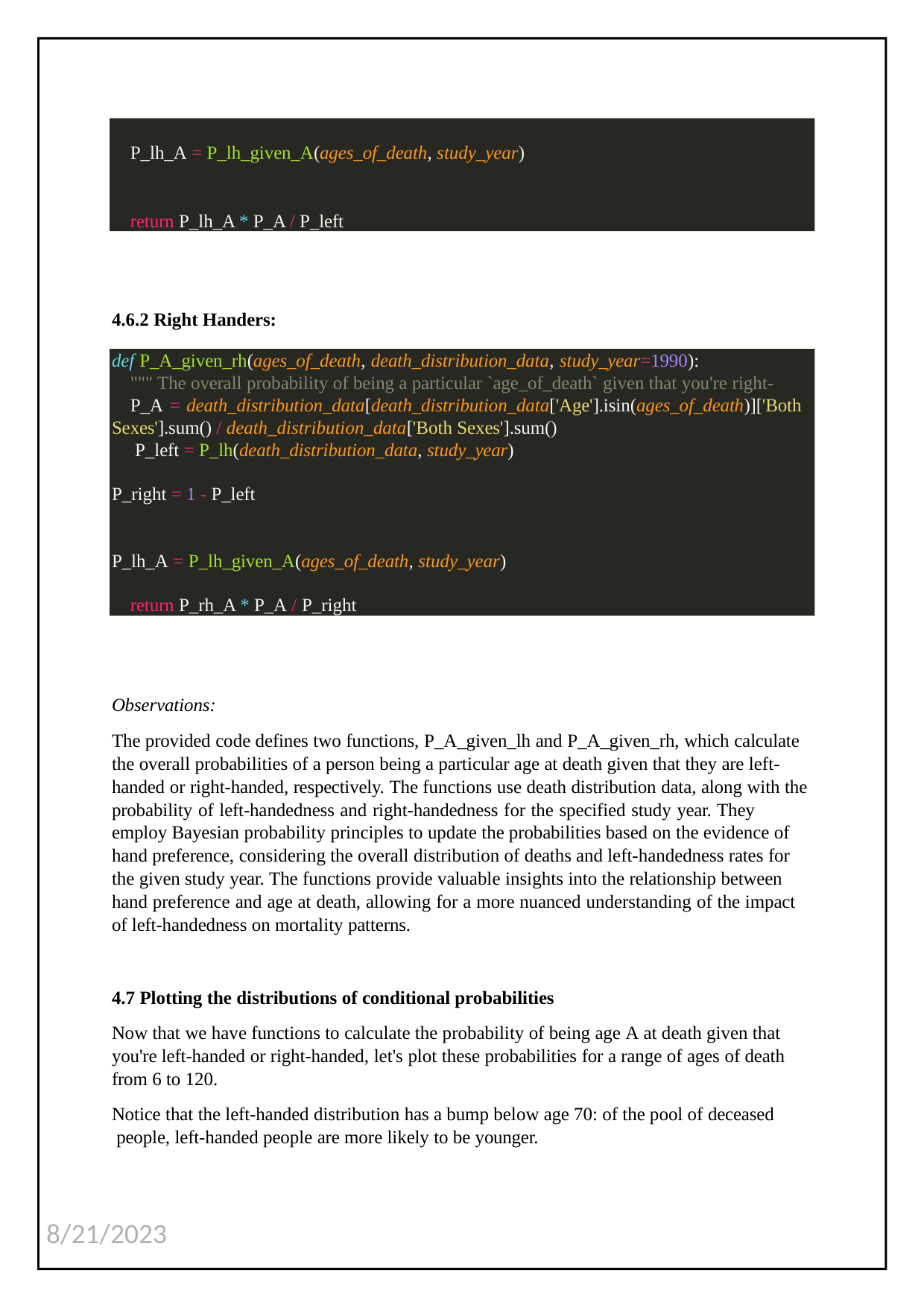

P_lh_A = P_lh_given_A(ages_of_death, study_year)

return P_lh_A * P_A / P_left
4.6.2 Right Handers:
def P_A_given_rh(ages_of_death, death_distribution_data, study_year=1990):
""" The overall probability of being a particular `age_of_death` given that you're right-  P_A = death_distribution_data[death_distribution_data['Age'].isin(ages_of_death)]['Both
Sexes'].sum() / death_distribution_data['Both Sexes'].sum()  P_left = P_lh(death_distribution_data, study_year)

P_right = 1 - P_left

P_lh_A = P_lh_given_A(ages_of_death, study_year)  return P_rh_A * P_A / P_right
Observations:
The provided code defines two functions, P_A_given_lh and P_A_given_rh, which calculate  the overall probabilities of a person being a particular age at death given that they are left-  handed or right-handed, respectively. The functions use death distribution data, along with the  probability of left-handedness and right-handedness for the specified study year. They  employ Bayesian probability principles to update the probabilities based on the evidence of  hand preference, considering the overall distribution of deaths and left-handedness rates for  the given study year. The functions provide valuable insights into the relationship between  hand preference and age at death, allowing for a more nuanced understanding of the impact  of left-handedness on mortality patterns.

4.7 Plotting the distributions of conditional probabilities
Now that we have functions to calculate the probability of being age A at death given that  you're left-handed or right-handed, let's plot these probabilities for a range of ages of death  from 6 to 120.
Notice that the left-handed distribution has a bump below age 70: of the pool of deceased  people, left-handed people are more likely to be younger.
8/21/2023
22